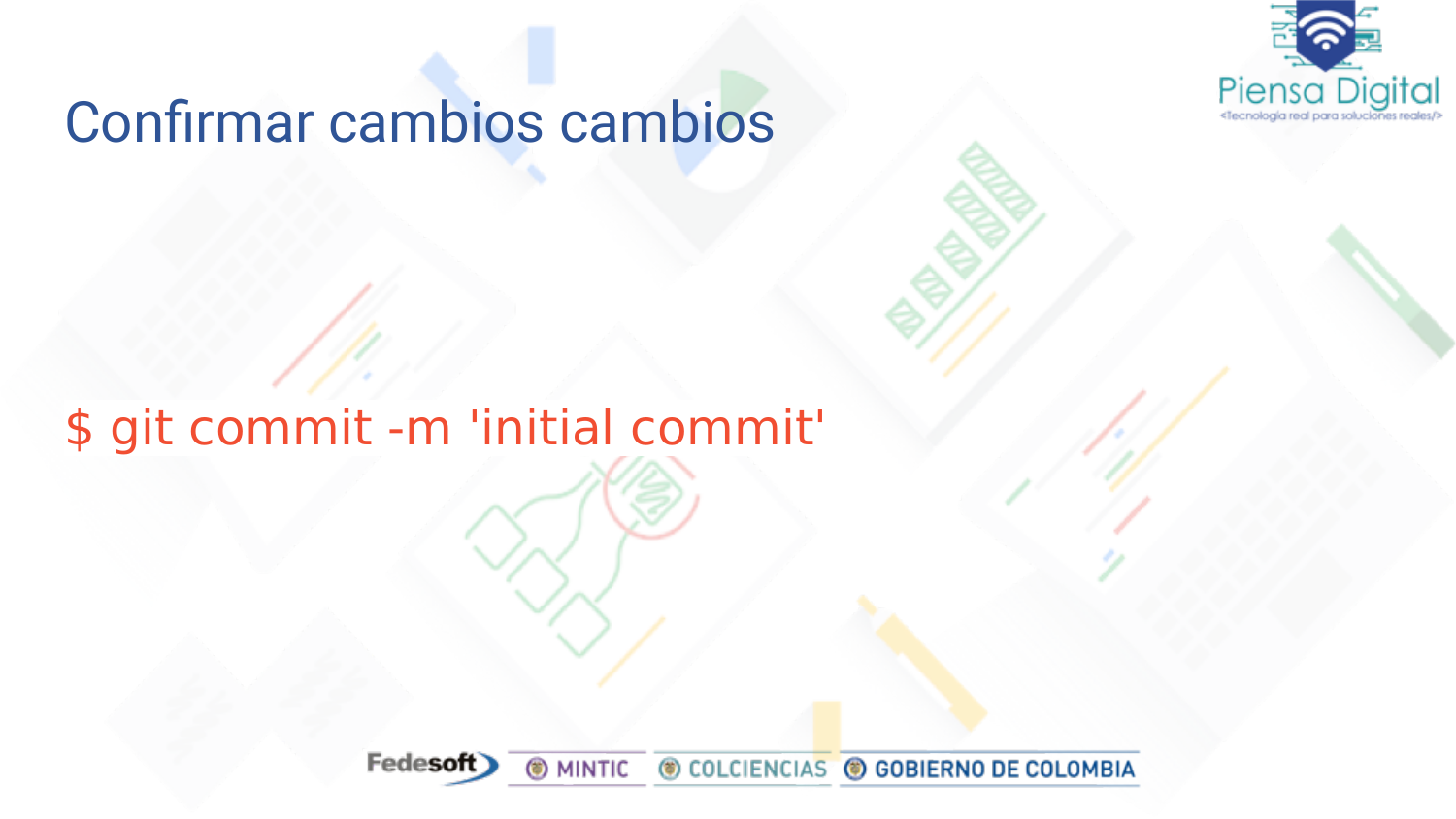

# Confirmar cambios cambios

$ git commit -m 'initial commit'